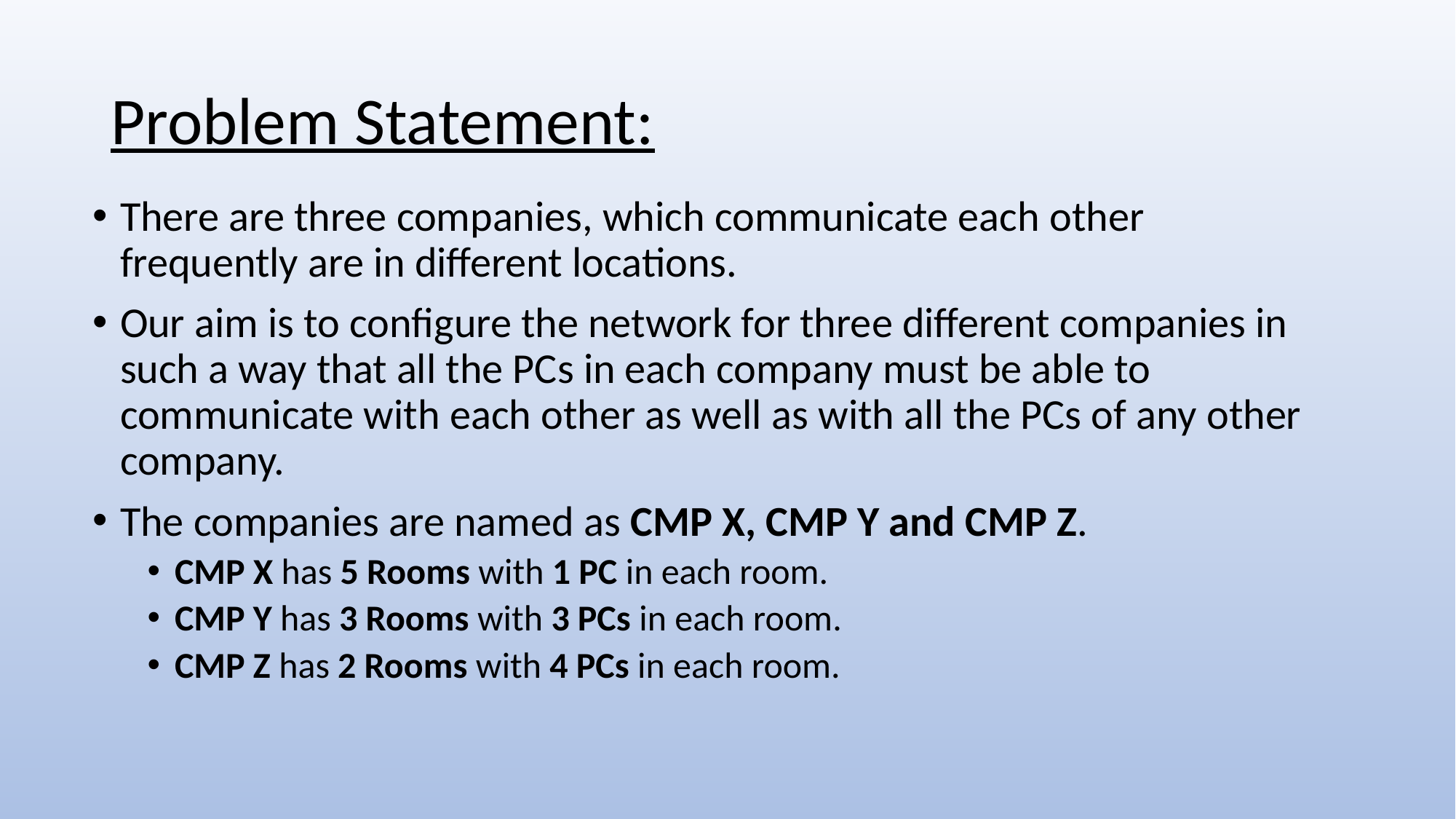

# Problem Statement:
There are three companies, which communicate each other frequently are in different locations.
Our aim is to configure the network for three different companies in such a way that all the PCs in each company must be able to communicate with each other as well as with all the PCs of any other company.
The companies are named as CMP X, CMP Y and CMP Z.
CMP X has 5 Rooms with 1 PC in each room.
CMP Y has 3 Rooms with 3 PCs in each room.
CMP Z has 2 Rooms with 4 PCs in each room.